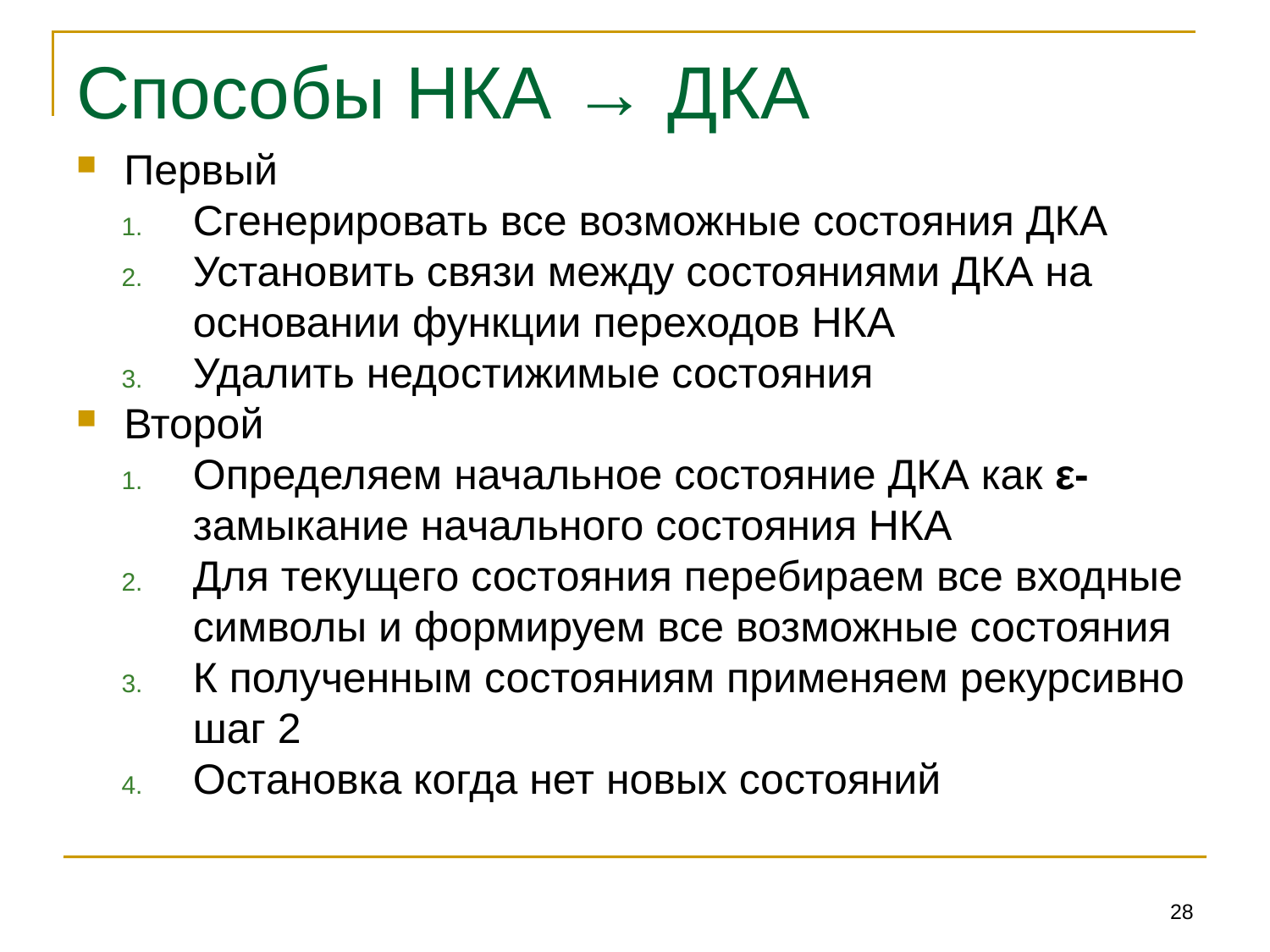

# Способы НКА → ДКА
Первый
Сгенерировать все возможные состояния ДКА
Установить связи между состояниями ДКА на основании функции переходов НКА
Удалить недостижимые состояния
Второй
Определяем начальное состояние ДКА как ε-замыкание начального состояния НКА
Для текущего состояния перебираем все входные символы и формируем все возможные состояния
К полученным состояниям применяем рекурсивно шаг 2
Остановка когда нет новых состояний

28